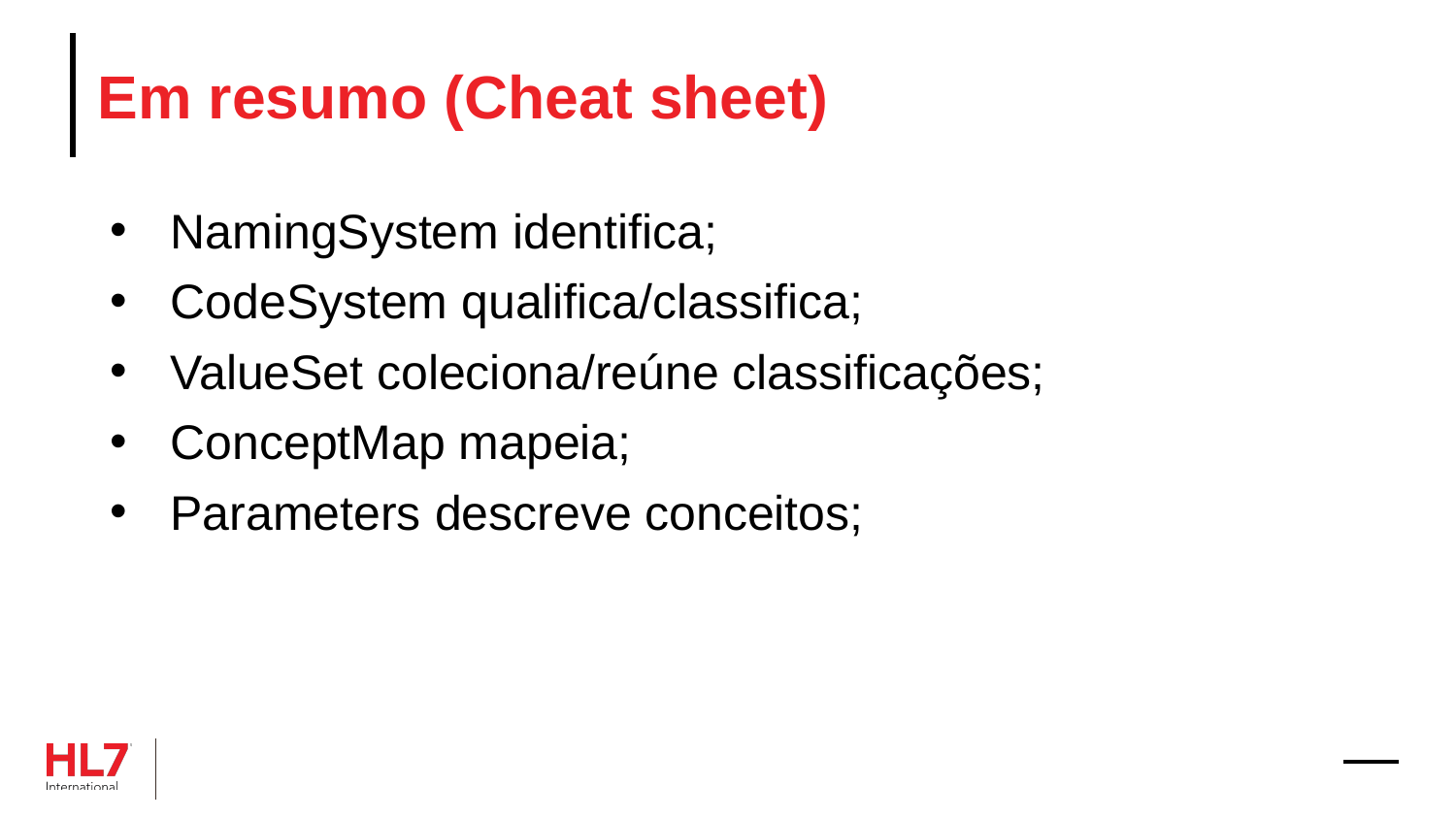

# Em resumo (Cheat sheet)
NamingSystem identifica;
CodeSystem qualifica/classifica;
ValueSet coleciona/reúne classificações;
ConceptMap mapeia;
Parameters descreve conceitos;